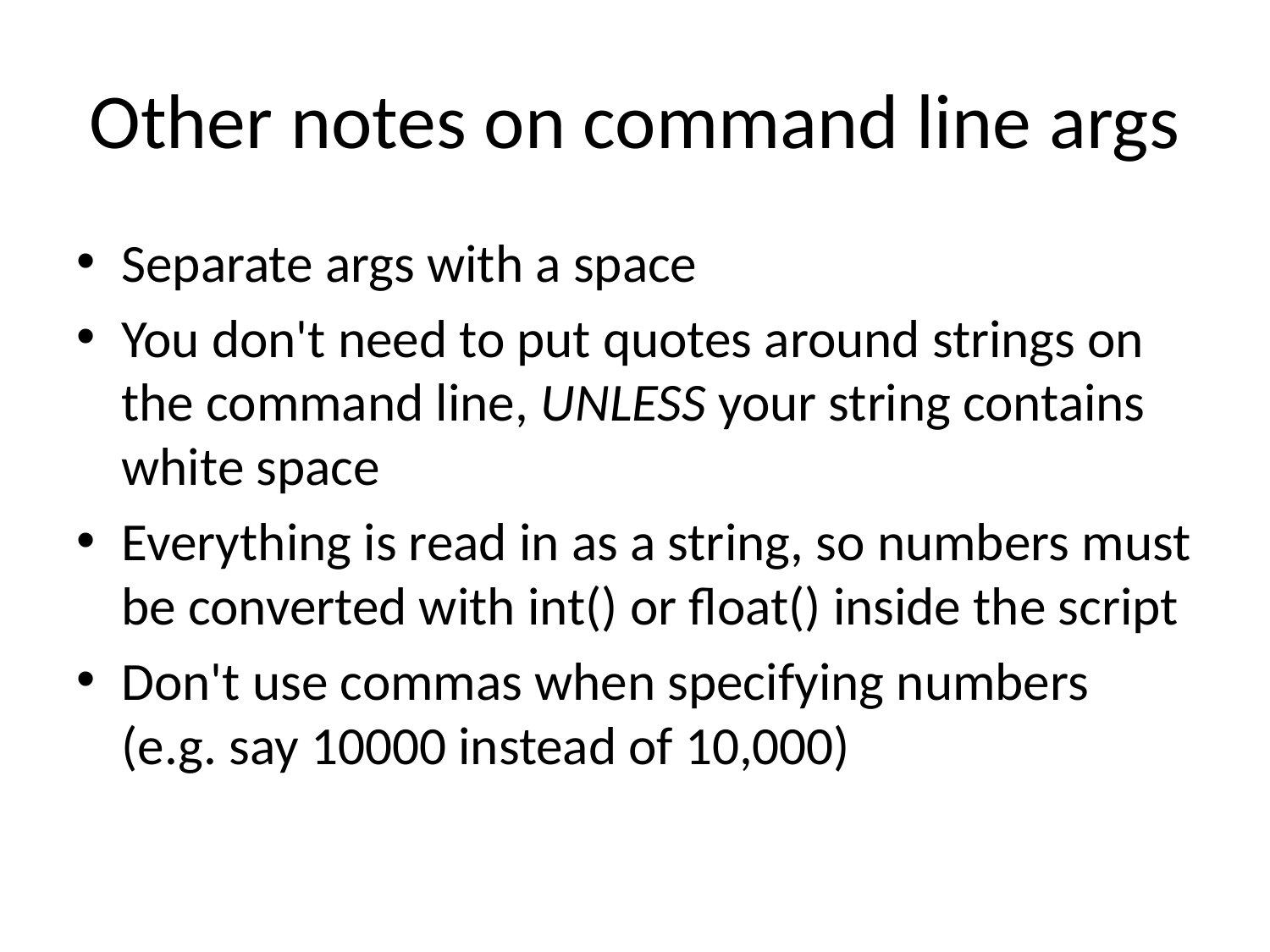

# Other notes on command line args
Separate args with a space
You don't need to put quotes around strings on the command line, UNLESS your string contains white space
Everything is read in as a string, so numbers must be converted with int() or float() inside the script
Don't use commas when specifying numbers (e.g. say 10000 instead of 10,000)